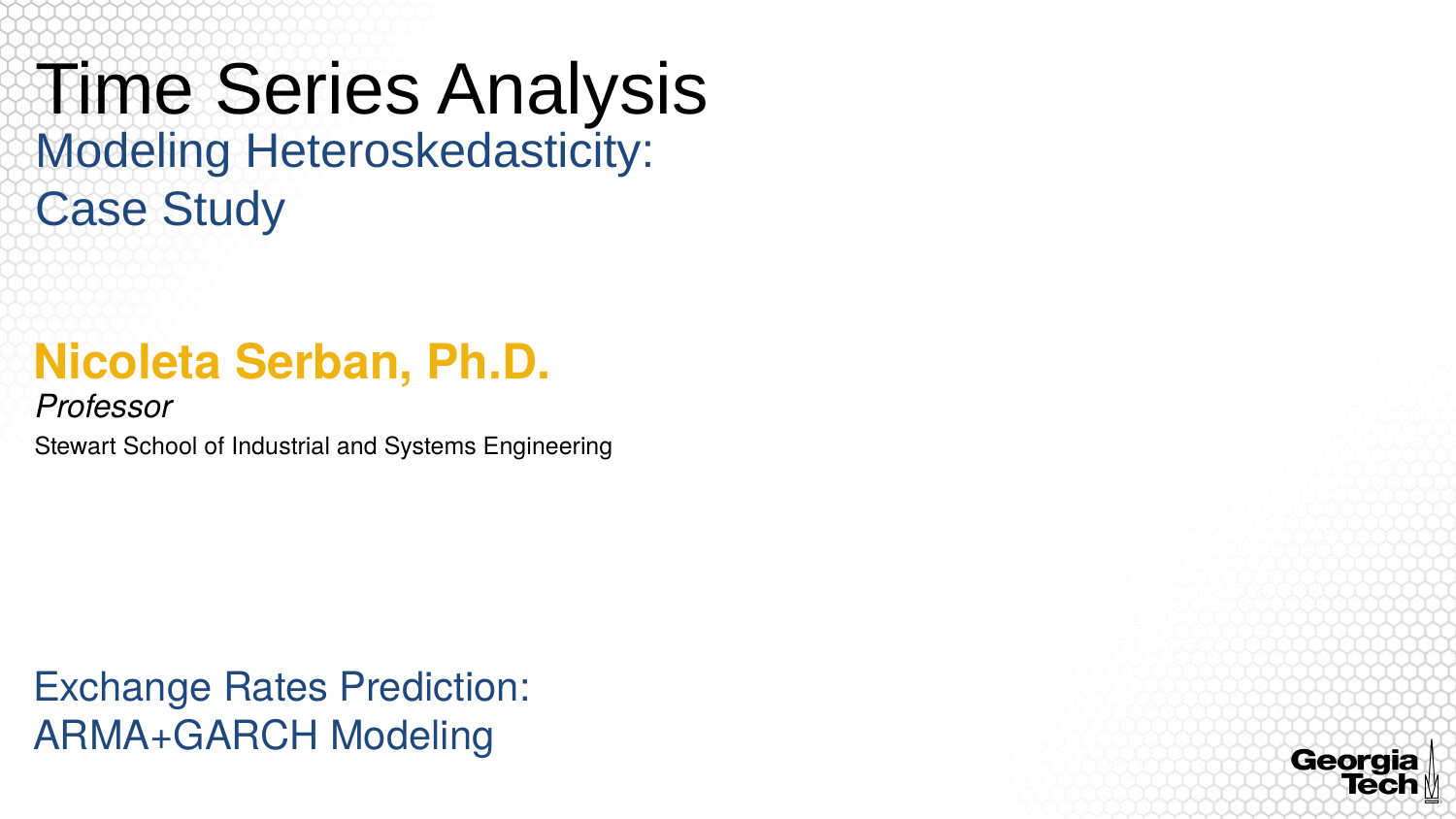

Time Series Analysis
Modeling Heteroskedasticity: Case Study

Nicoleta Serban, Ph.D.
Professor
Stewart School of Industrial and Systems Engineering
Exchange Rates Prediction:  ARMA+GARCH Modeling